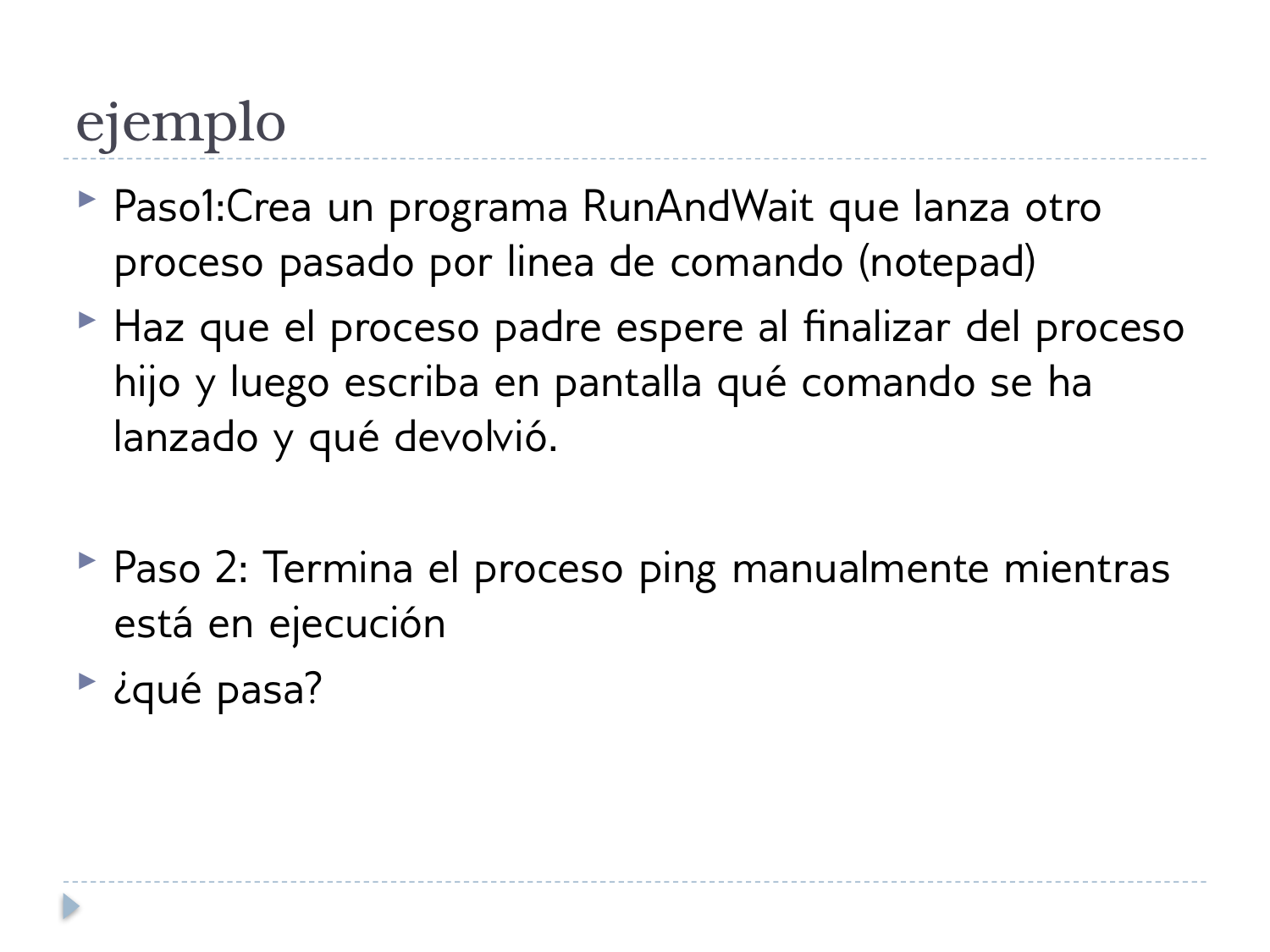

# ejemplo
Paso1:Crea un programa RunAndWait que lanza otro proceso pasado por linea de comando (notepad)
Haz que el proceso padre espere al finalizar del proceso hijo y luego escriba en pantalla qué comando se ha lanzado y qué devolvió.

Paso 2: Termina el proceso ping manualmente mientras está en ejecución
¿qué pasa?